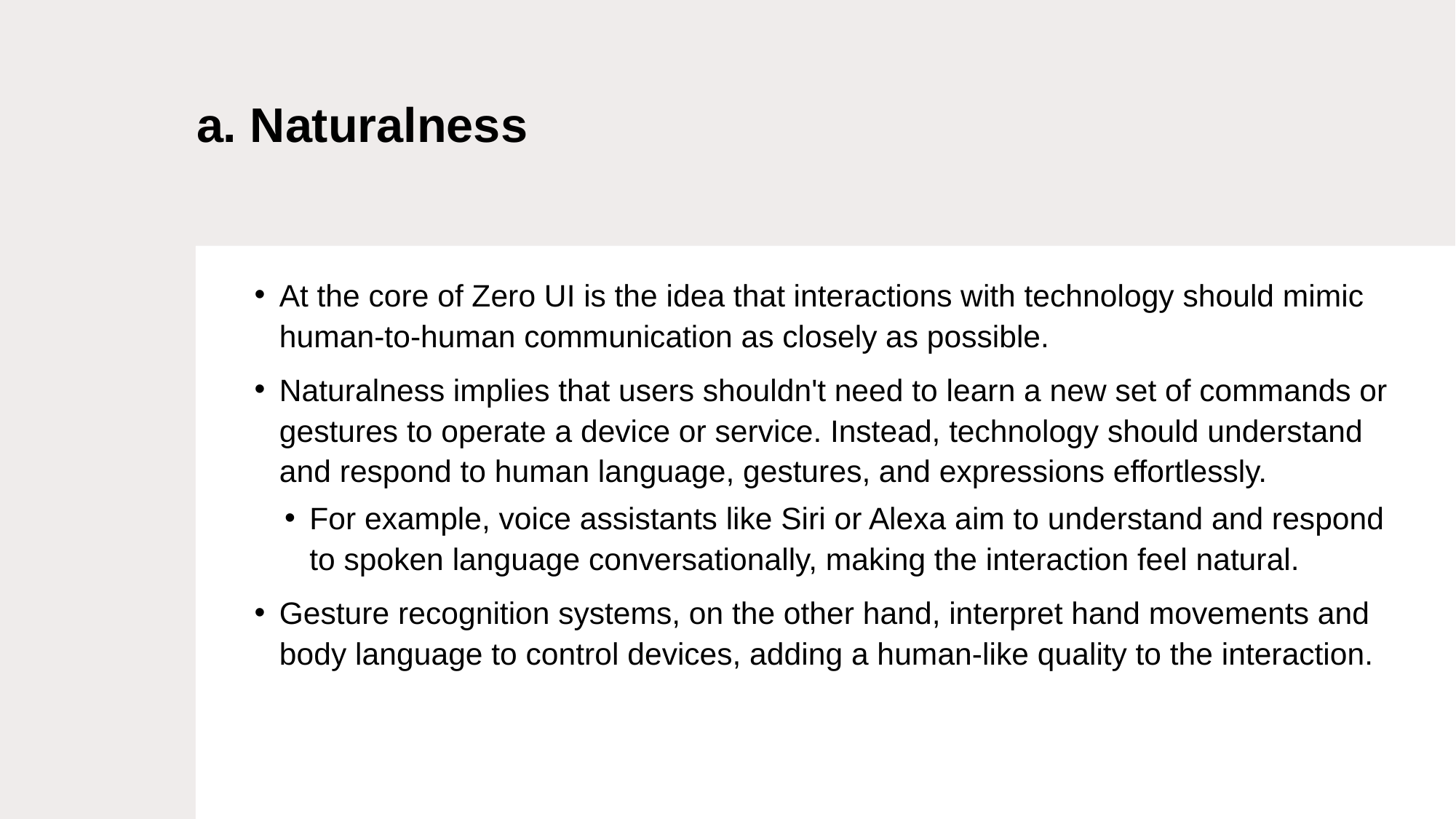

# a. Naturalness
At the core of Zero UI is the idea that interactions with technology should mimic human-to-human communication as closely as possible.
Naturalness implies that users shouldn't need to learn a new set of commands or gestures to operate a device or service. Instead, technology should understand and respond to human language, gestures, and expressions effortlessly.
For example, voice assistants like Siri or Alexa aim to understand and respond to spoken language conversationally, making the interaction feel natural.
Gesture recognition systems, on the other hand, interpret hand movements and body language to control devices, adding a human-like quality to the interaction.